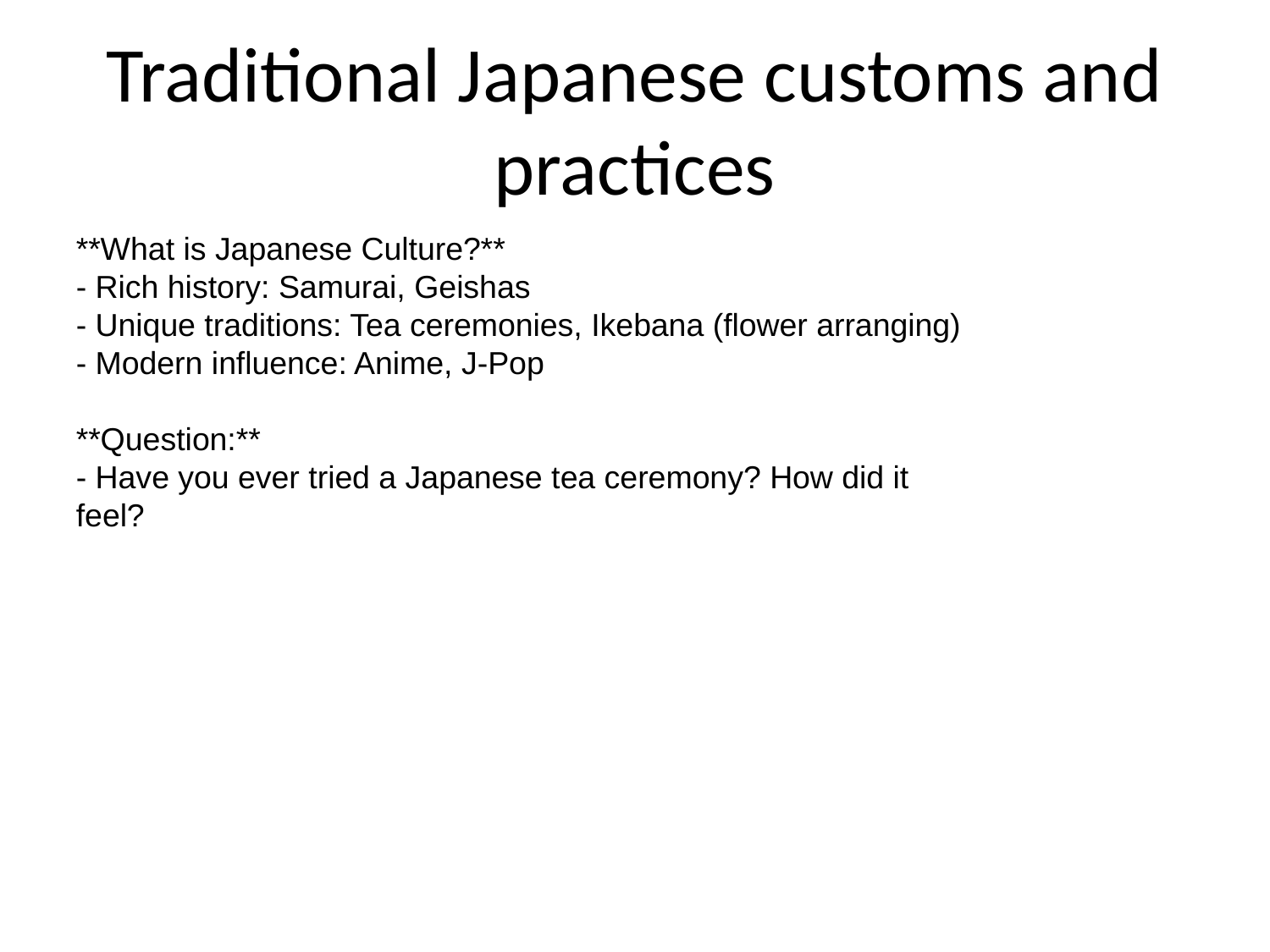

# Traditional Japanese customs and practices
**What is Japanese Culture?**
- Rich history: Samurai, Geishas
- Unique traditions: Tea ceremonies, Ikebana (flower arranging)
- Modern influence: Anime, J-Pop

**Question:**
- Have you ever tried a Japanese tea ceremony? How did it feel?